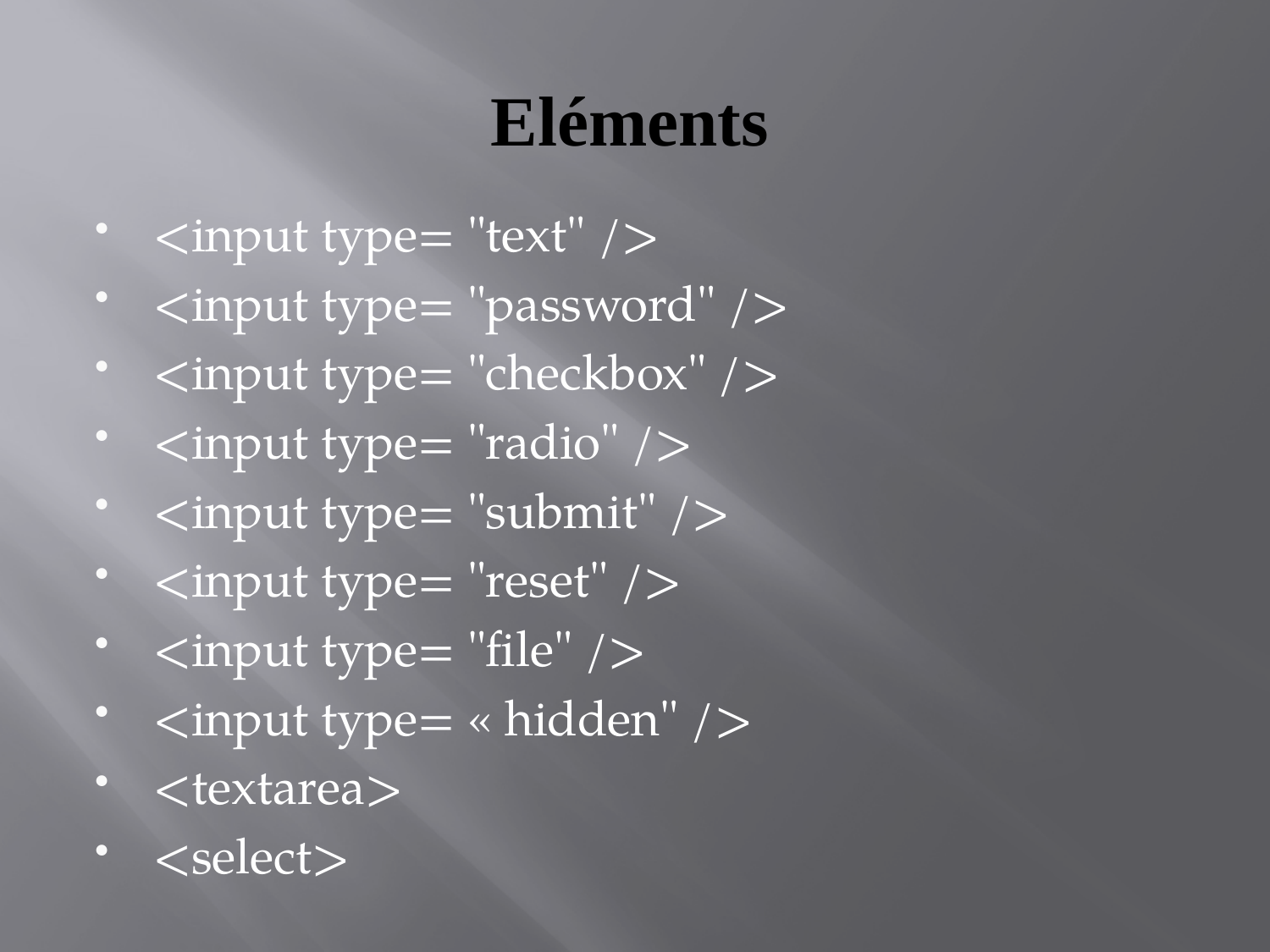

# Eléments
<input type= "text" />
<input type= "password" />
<input type= "checkbox" />
<input type= "radio" />
<input type= "submit" />
<input type= "reset" />
<input type= "file" />
<input type= « hidden" />
<textarea>
<select>